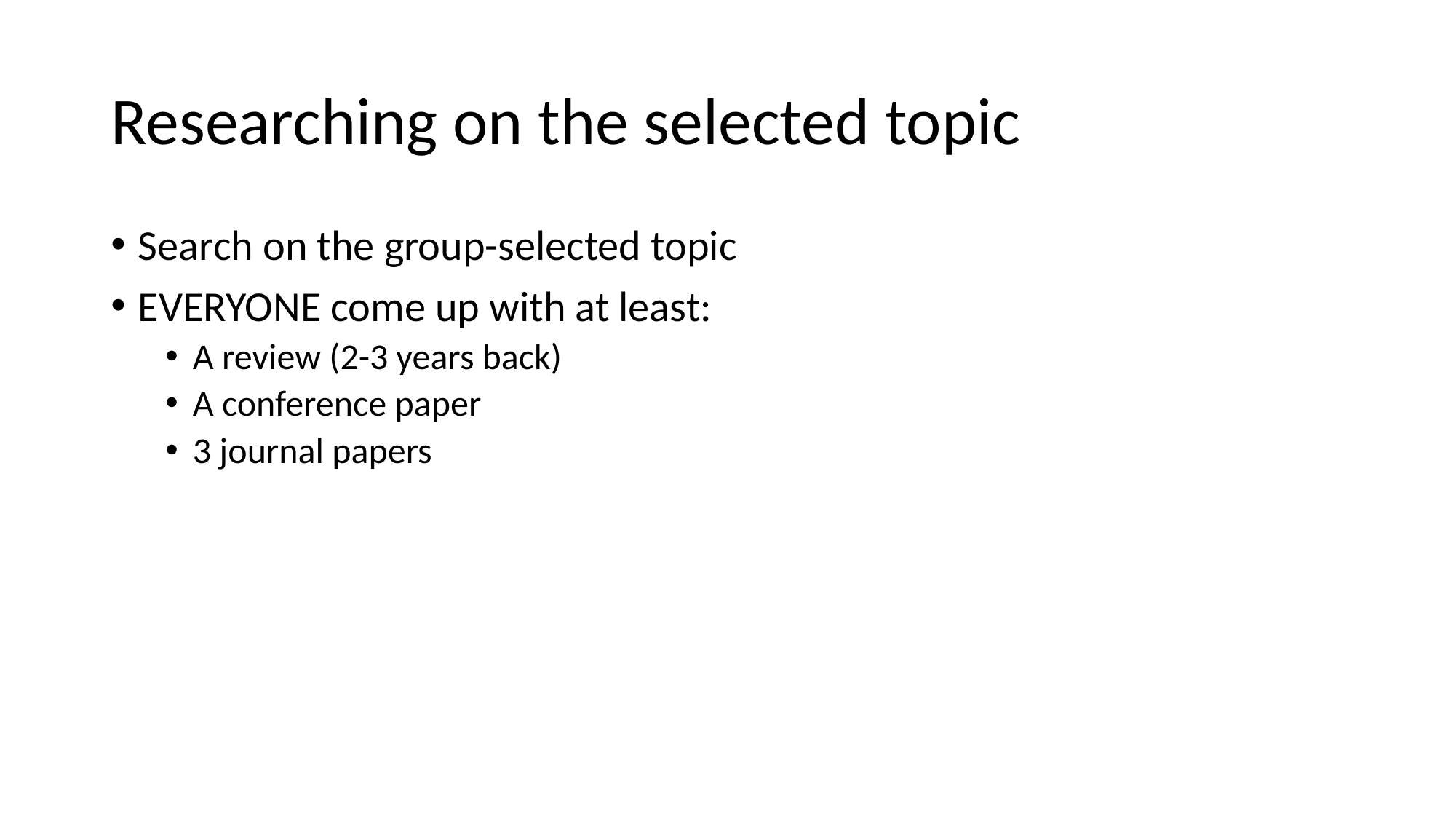

# Researching on the selected topic
Search on the group-selected topic
EVERYONE come up with at least:
A review (2-3 years back)
A conference paper
3 journal papers